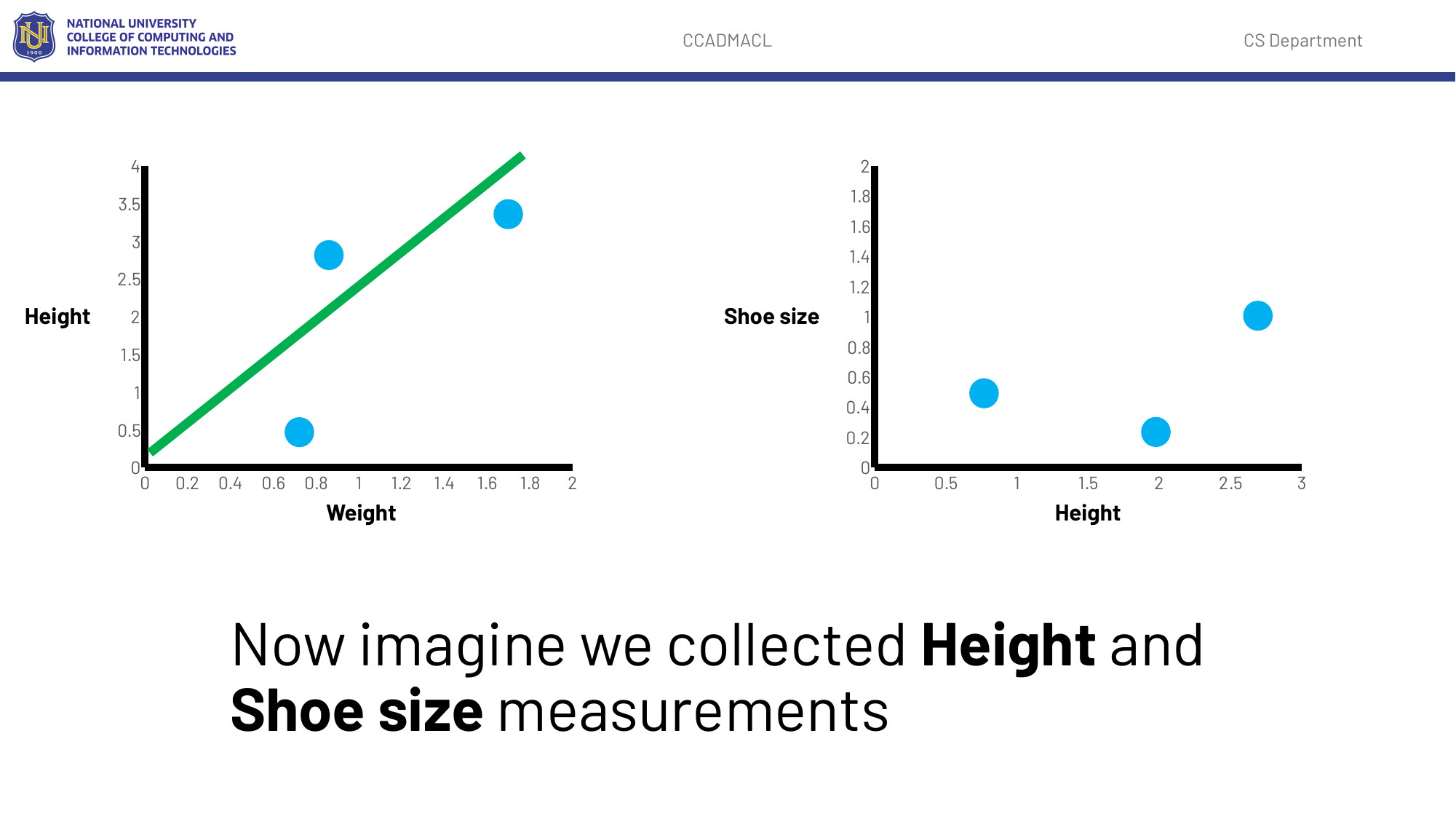

### Chart

| Category | Y-Values |
|---|---|

Height

Weight

### Chart

| Category | Y-Values |
|---|---|
Shoe size

Height
Now imagine we collected Height and Shoe size measurements